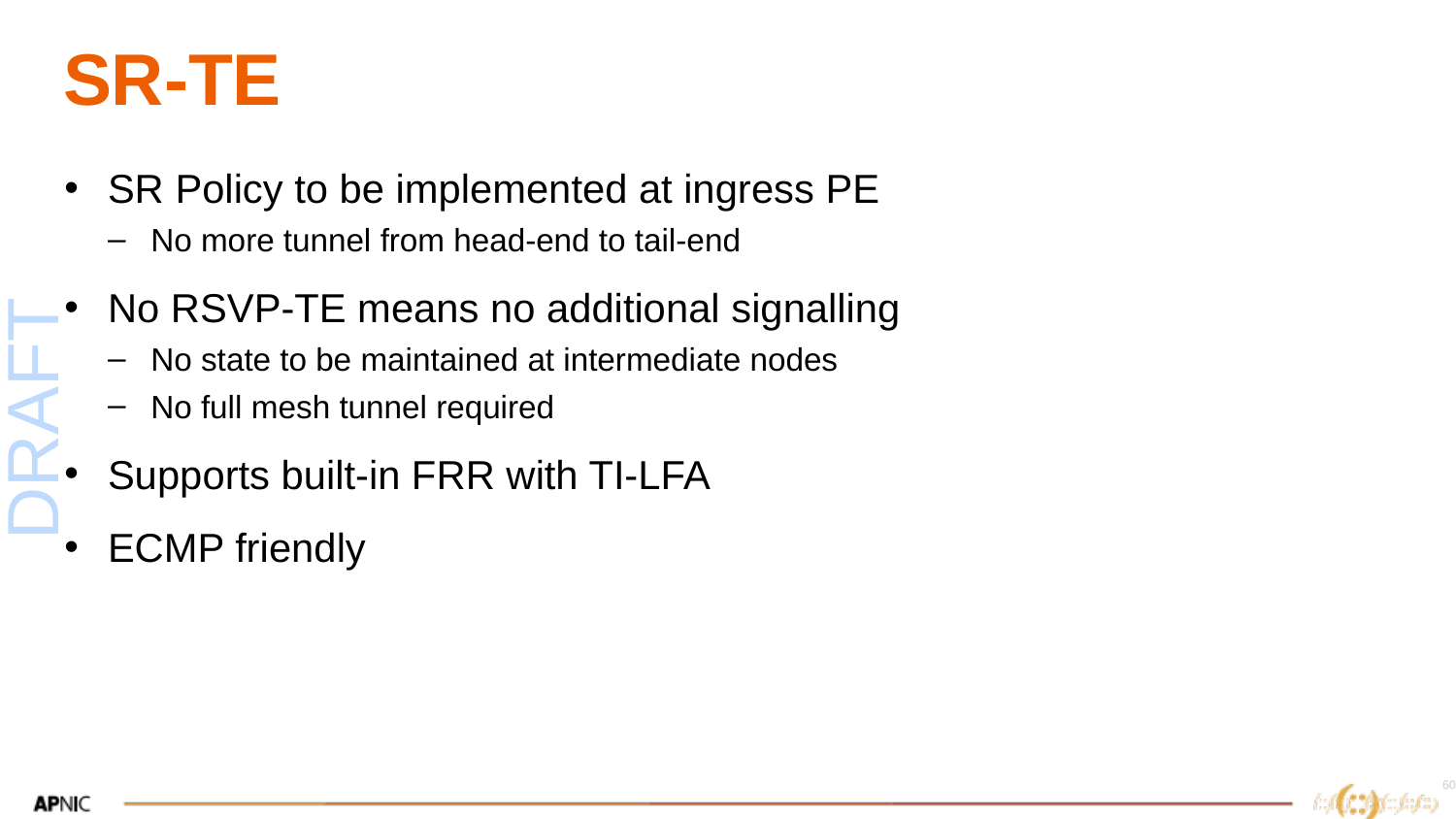

# SR-TE
SR Policy to be implemented at ingress PE
No more tunnel from head-end to tail-end
No RSVP-TE means no additional signalling
No state to be maintained at intermediate nodes
No full mesh tunnel required
Supports built-in FRR with TI-LFA
ECMP friendly